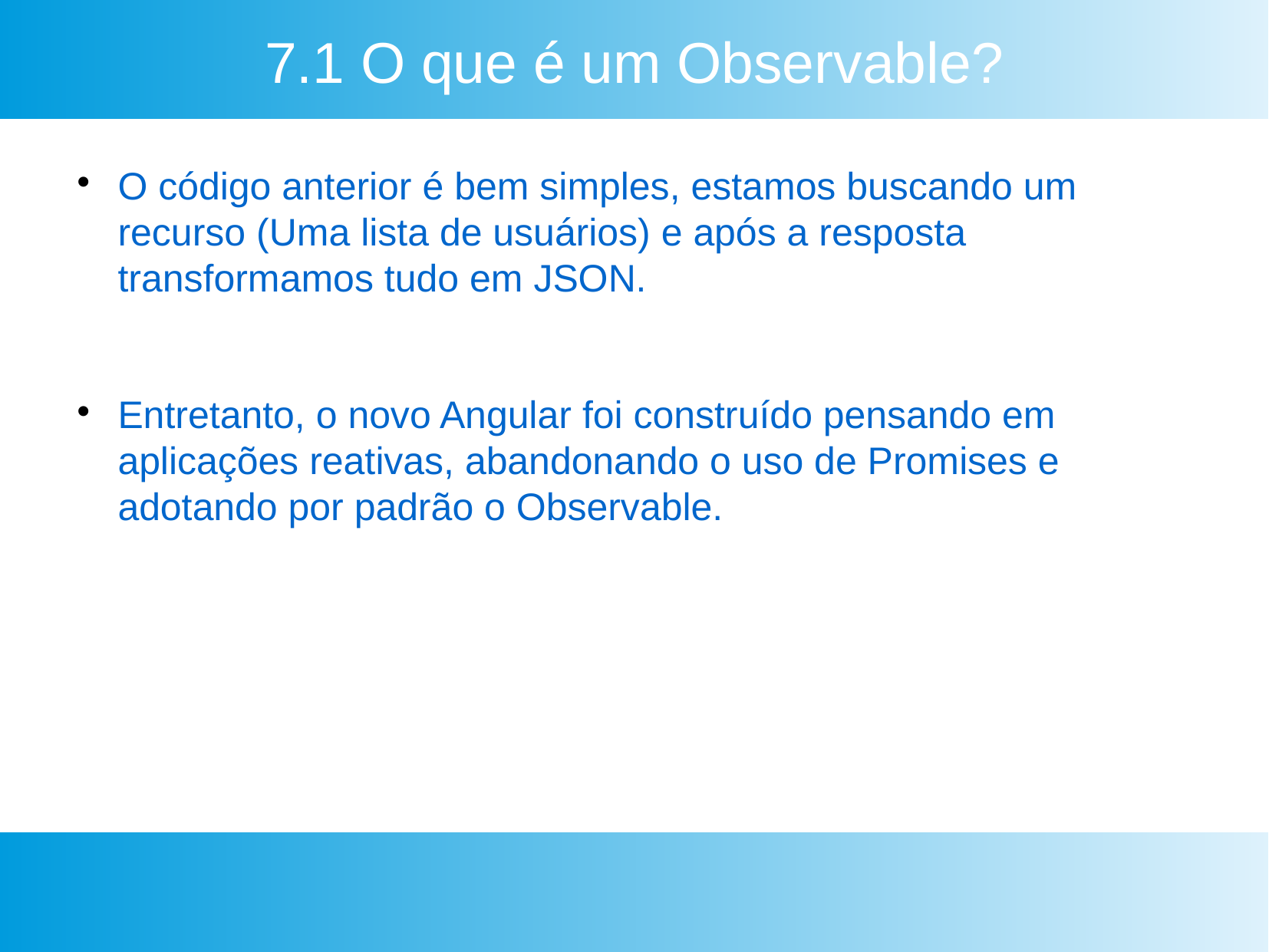

7.1 O que é um Observable?
O código anterior é bem simples, estamos buscando um recurso (Uma lista de usuários) e após a resposta transformamos tudo em JSON.

Entretanto, o novo Angular foi construído pensando em aplicações reativas, abandonando o uso de Promises e adotando por padrão o Observable.